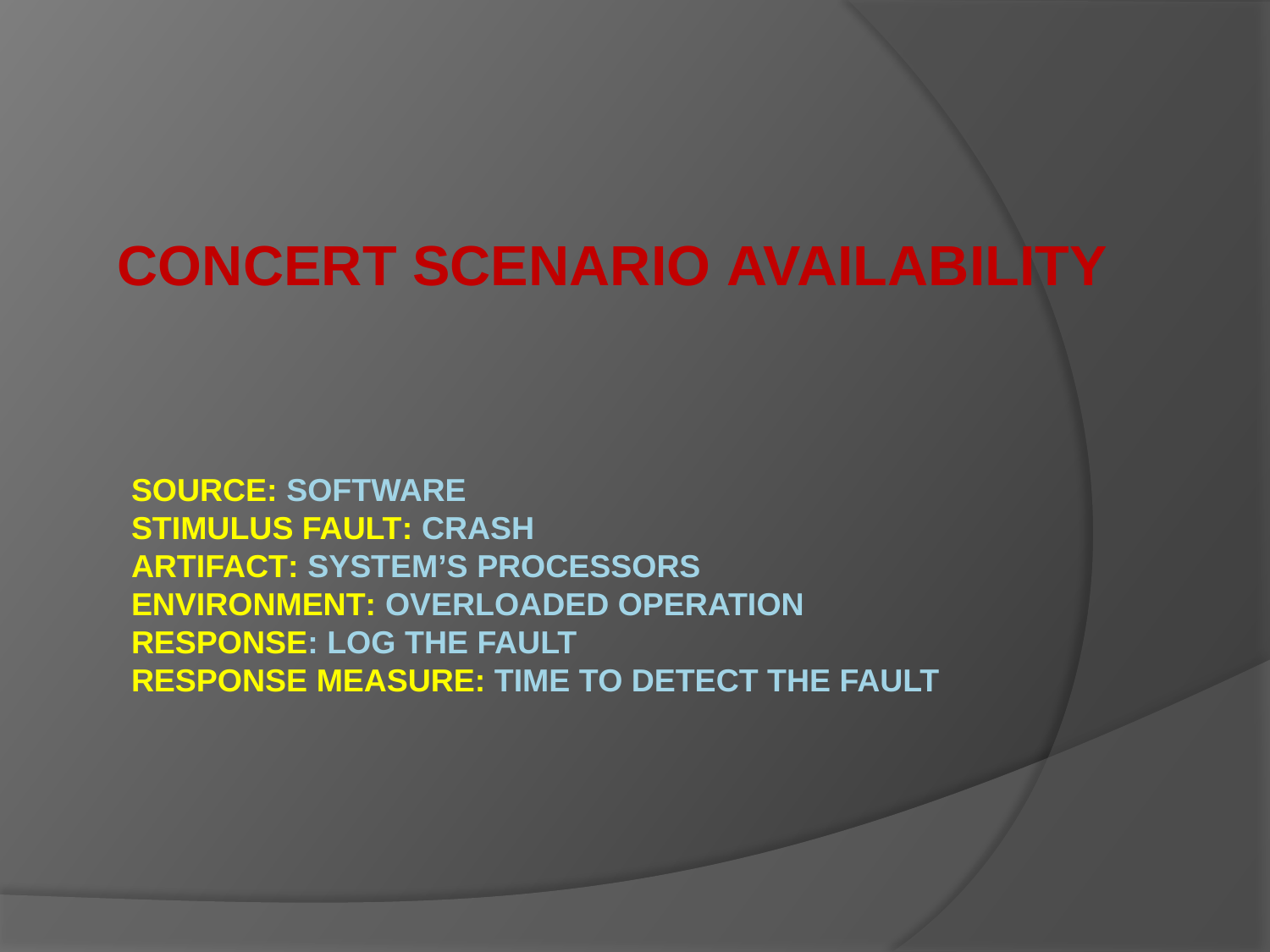

Concert scenario Availability

# Source: software Stimulus Fault: crash Artifact: System’s processors Environment: overloaded operation Response: log the fault Response Measure: Time to detect the fault